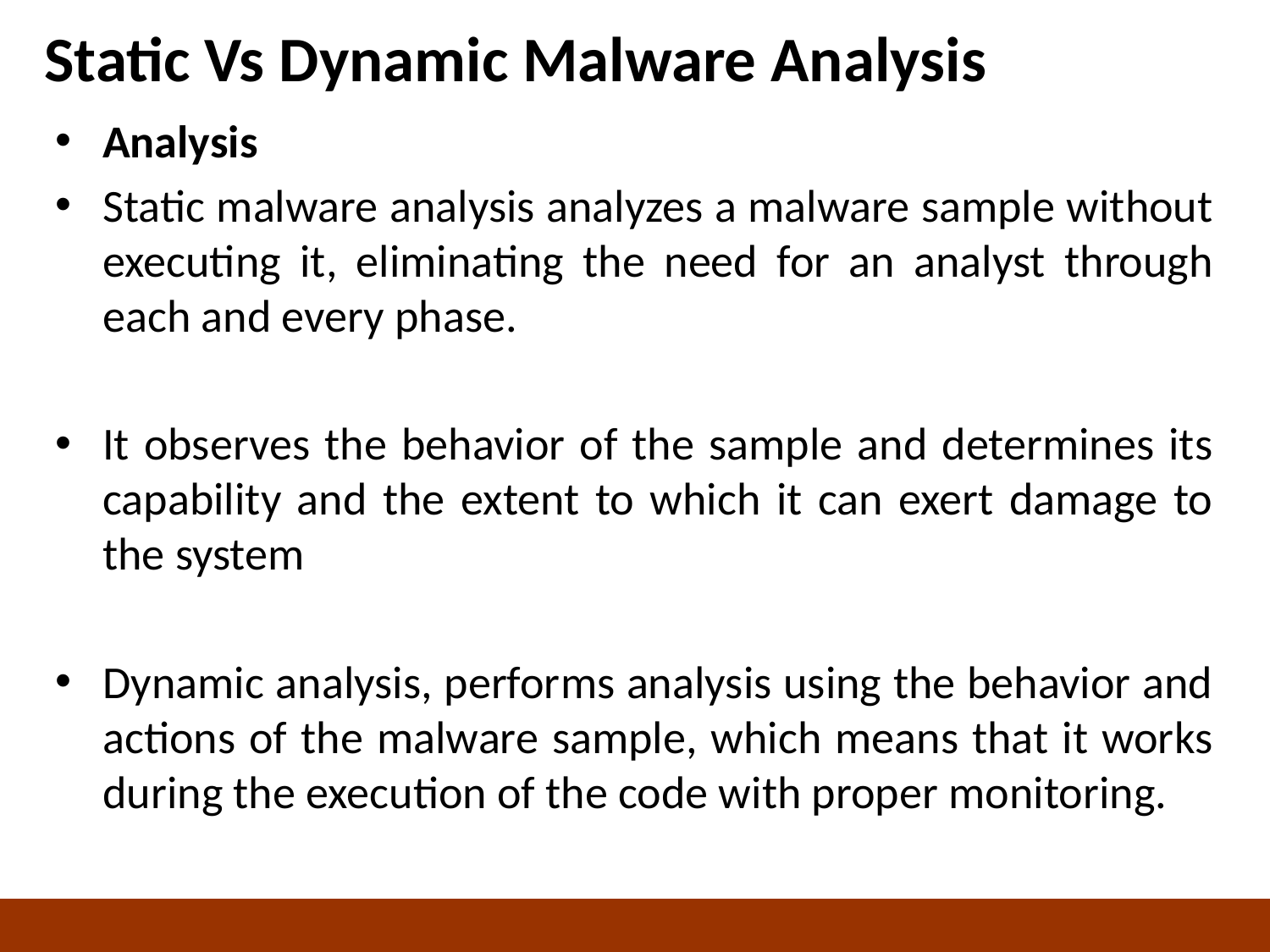

# Static Vs Dynamic Malware Analysis
Analysis
Static malware analysis analyzes a malware sample without executing it, eliminating the need for an analyst through each and every phase.

It observes the behavior of the sample and determines its capability and the extent to which it can exert damage to the system

Dynamic analysis, performs analysis using the behavior and actions of the malware sample, which means that it works during the execution of the code with proper monitoring.